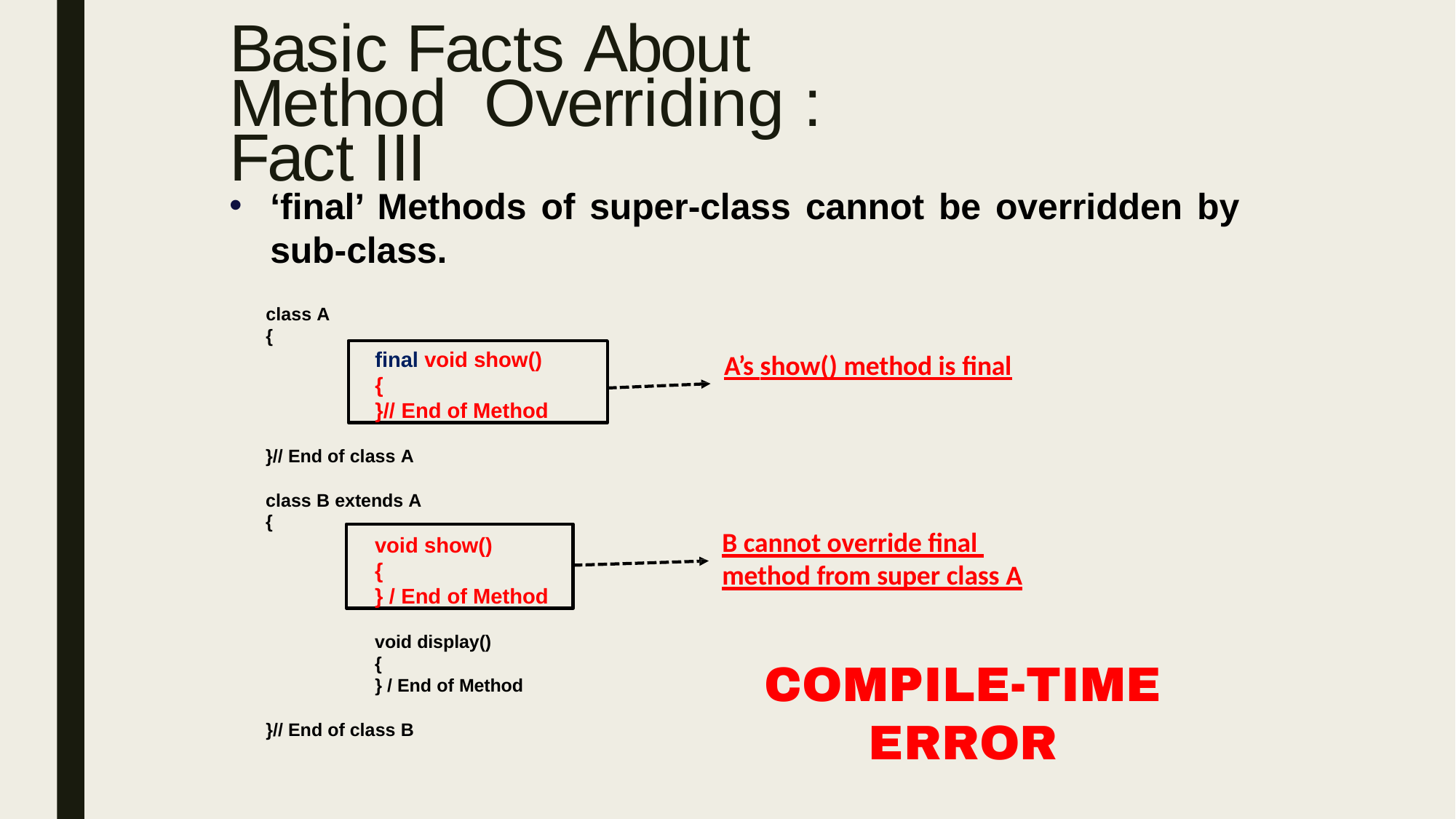

# Basic Facts About Method  Overriding : Fact III
‘final’ Methods of super-class cannot be overridden by
sub-class.
class A
{
final void show()
{
}// End of Method
A’s show() method is final

}// End of class A

class B extends A
{
B cannot override final  method from super class A
void show()
{
} / End of Method

void display()
{
COMPILE-TIME
} / End of Method
ERROR
}// End of class B